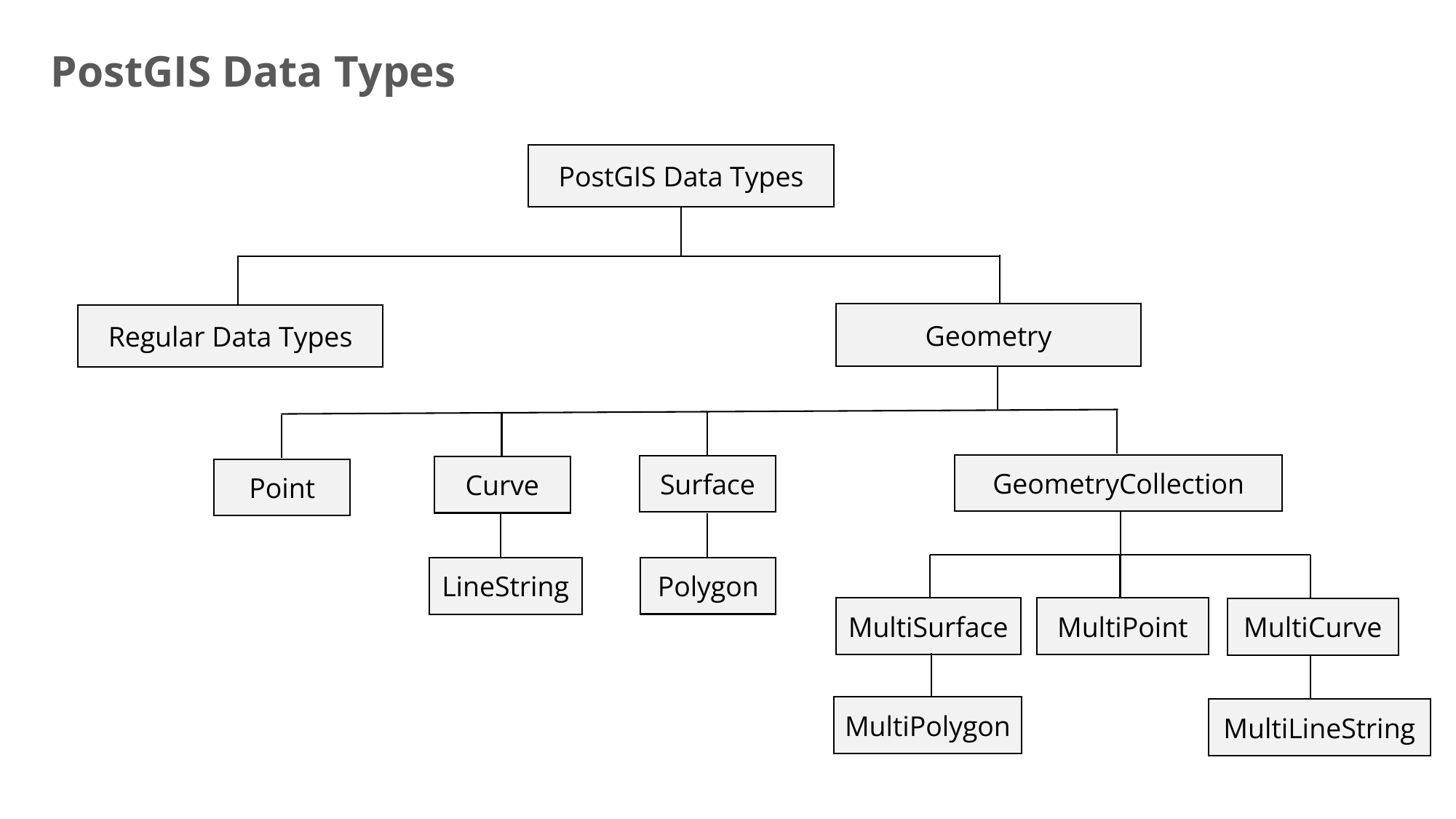

PostGIS Data Types
PostGIS Data Types
Geometry
Regular Data Types
GeometryCollection
Surface
Curve
Point
Polygon
LineString
MultiSurface
MultiPoint
MultiSurface
MultiCurve
MultiPolygon
MultiLineString